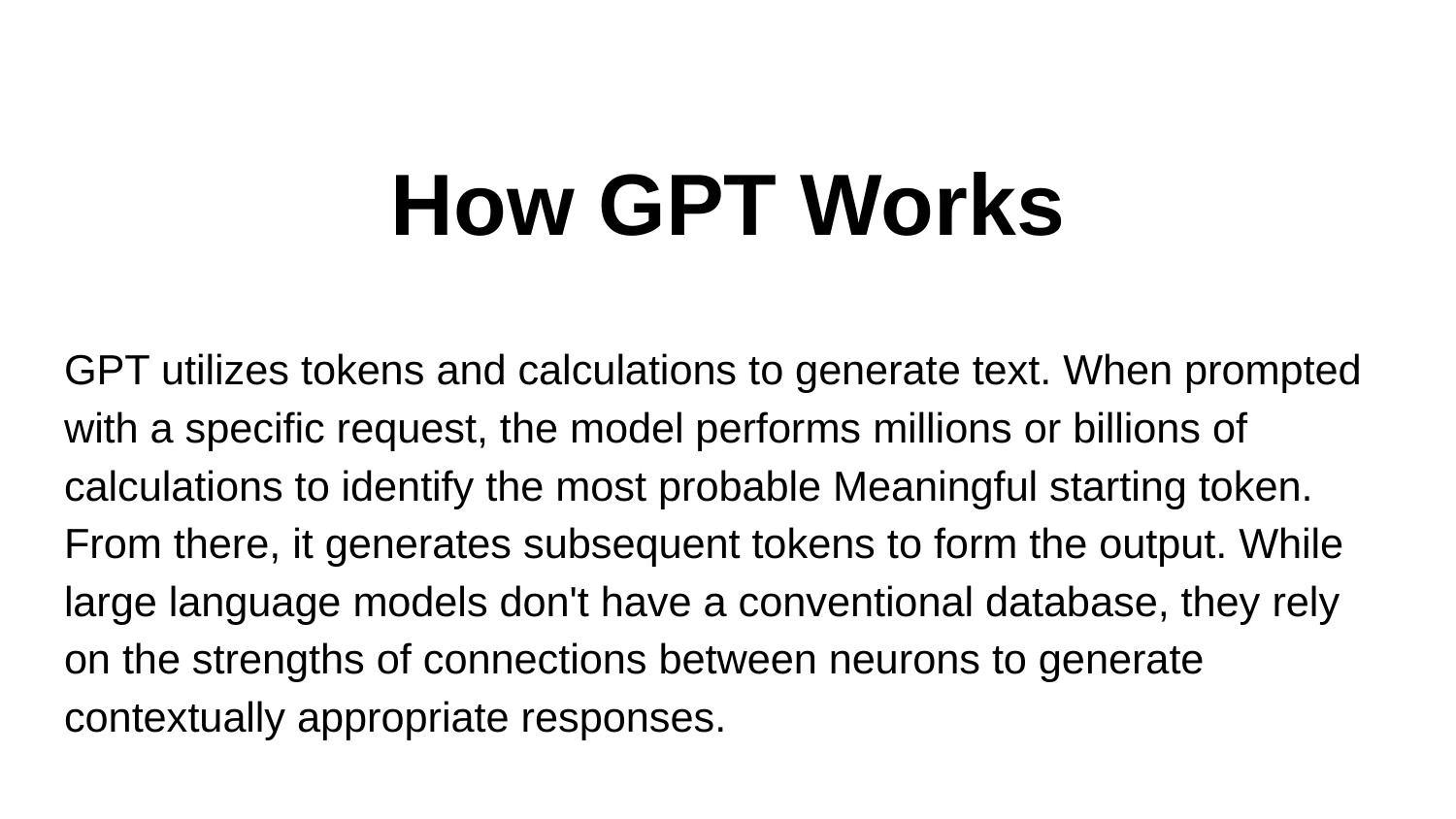

# How GPT Works

GPT utilizes tokens and calculations to generate text. When prompted with a specific request, the model performs millions or billions of calculations to identify the most probable Meaningful starting token. From there, it generates subsequent tokens to form the output. While large language models don't have a conventional database, they rely on the strengths of connections between neurons to generate contextually appropriate responses.